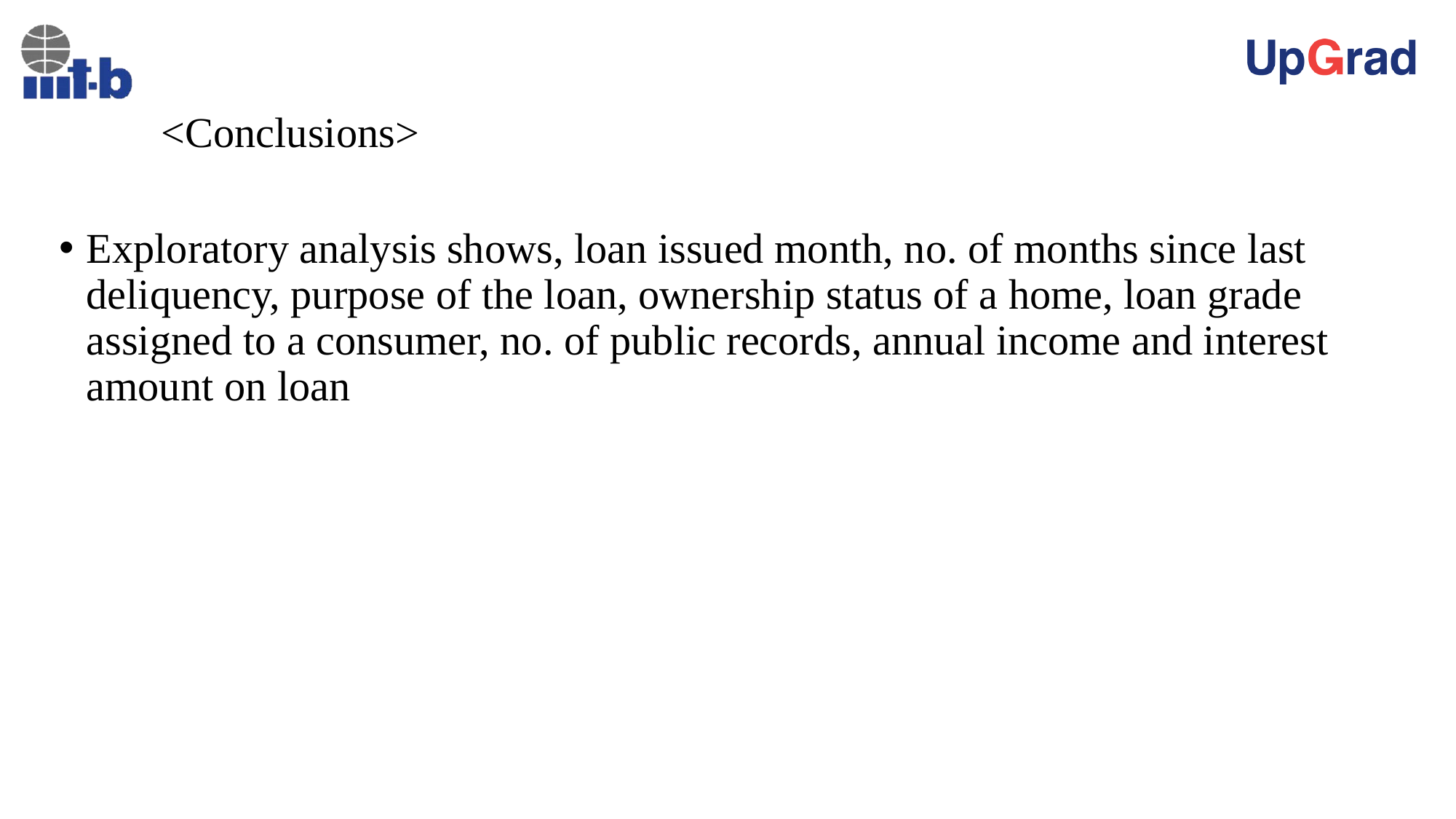

<Conclusions>
Exploratory analysis shows, loan issued month, no. of months since last deliquency, purpose of the loan, ownership status of a home, loan grade assigned to a consumer, no. of public records, annual income and interest amount on loan